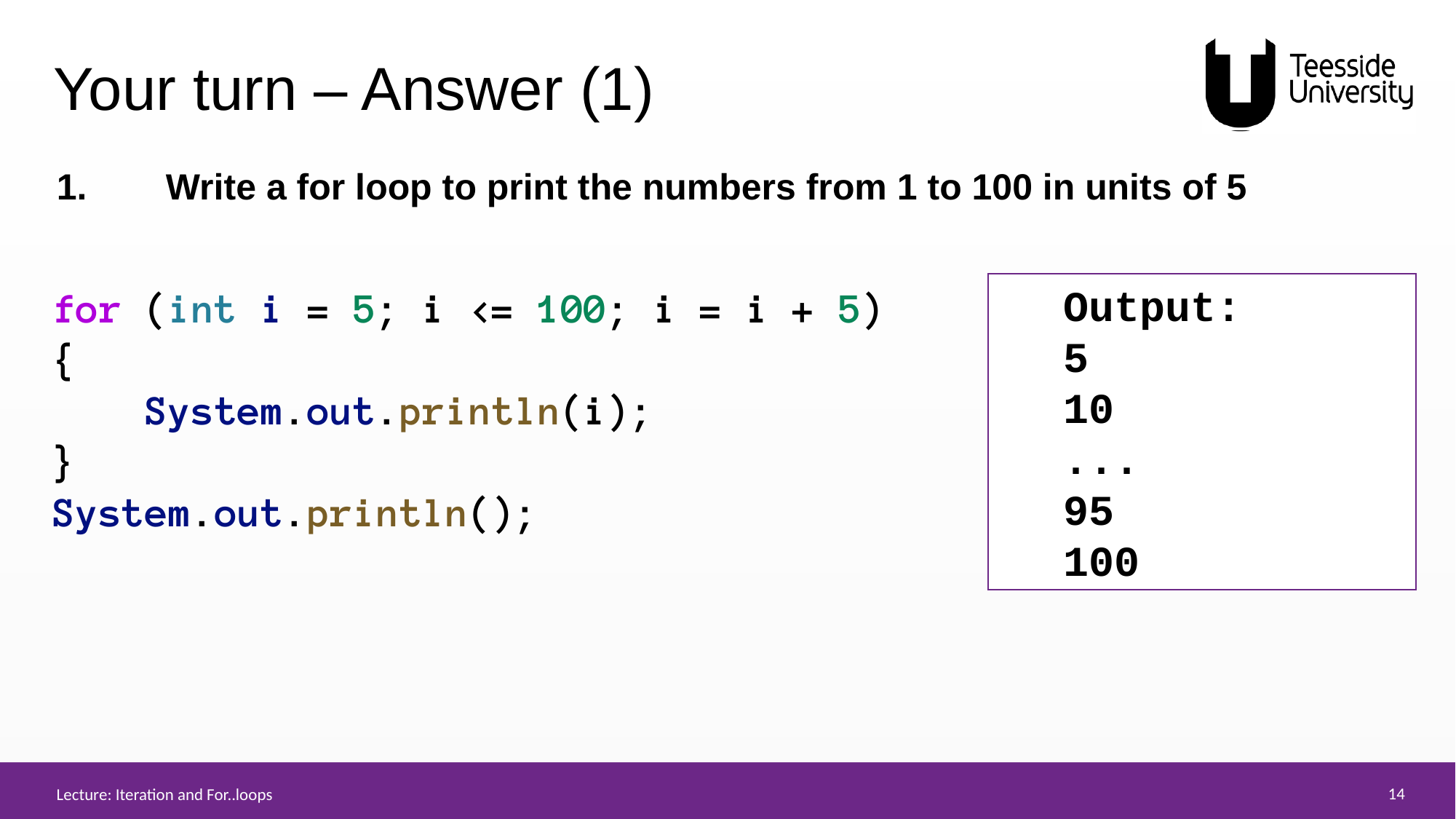

# Your turn – Answer (1)
1.	Write a for loop to print the numbers from 1 to 100 in units of 5
Output:
5
10
...
95
100
for (int i = 5; i <= 100; i = i + 5)
{
    System.out.println(i);
}
System.out.println();
Lecture: Iteration and For..loops